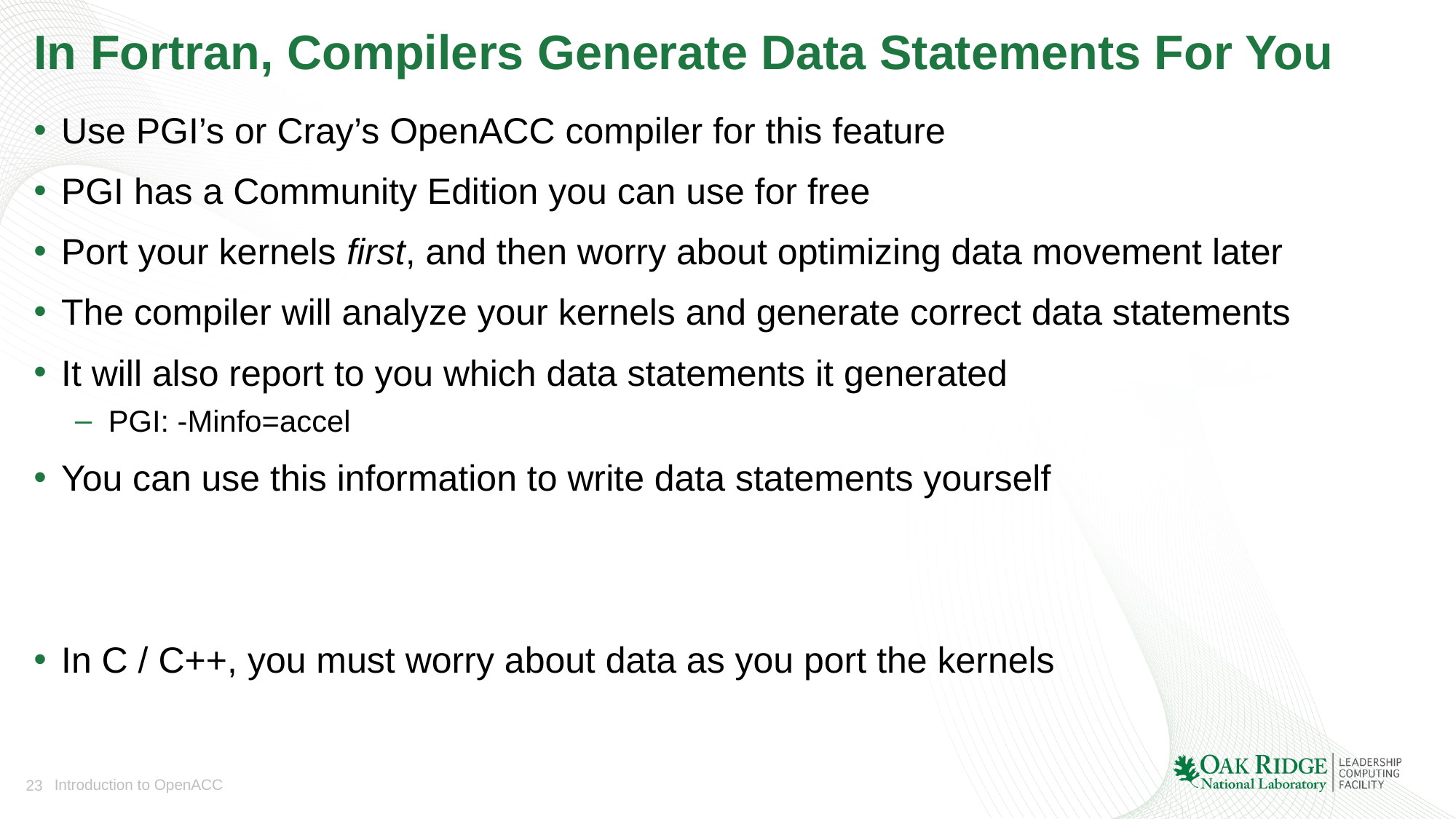

# In Fortran, Compilers Generate Data Statements For You
Use PGI’s or Cray’s OpenACC compiler for this feature
PGI has a Community Edition you can use for free
Port your kernels first, and then worry about optimizing data movement later
The compiler will analyze your kernels and generate correct data statements
It will also report to you which data statements it generated
PGI: -Minfo=accel
You can use this information to write data statements yourself

In C / C++, you must worry about data as you port the kernels